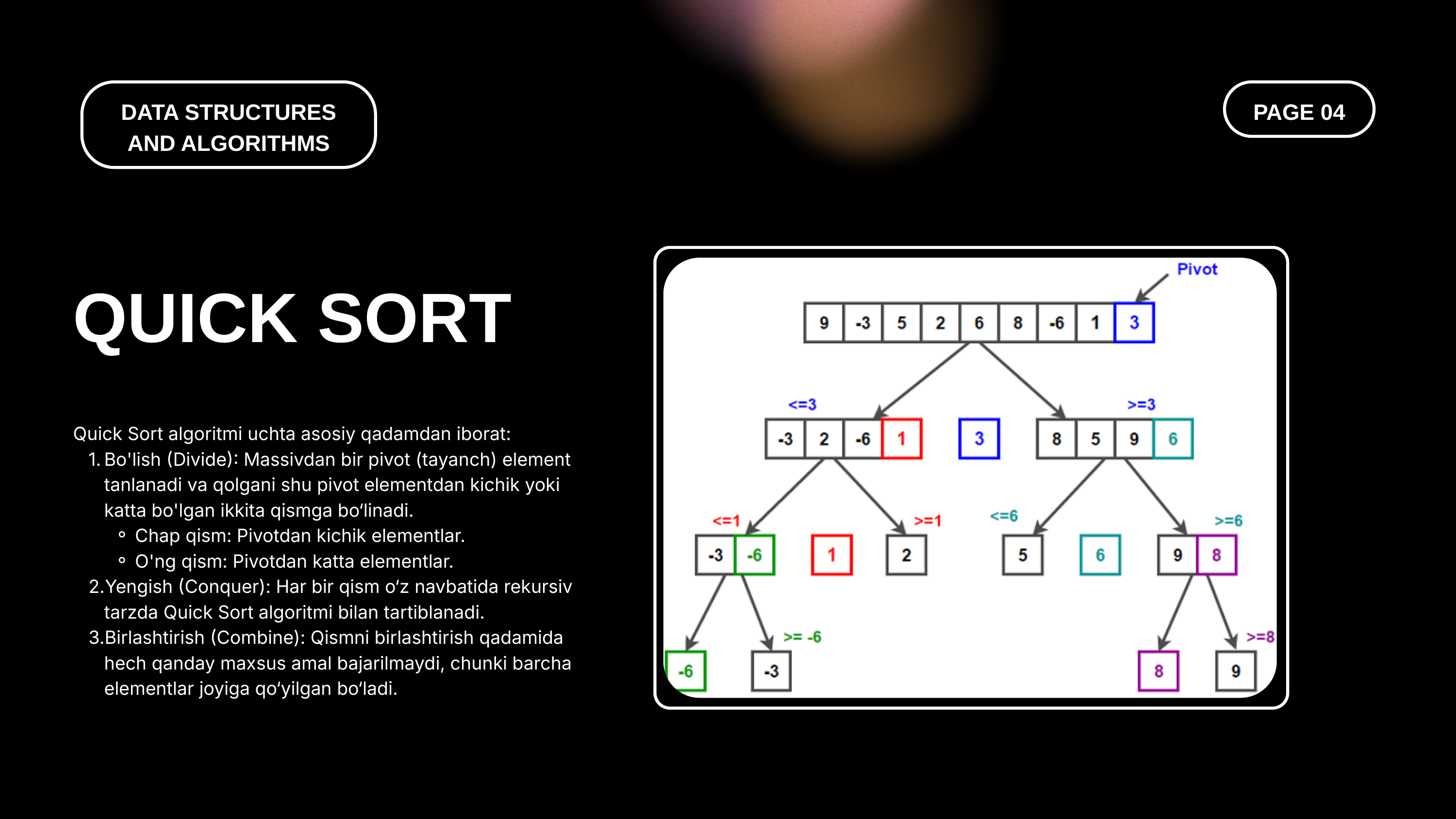

DATA STRUCTURES AND ALGORITHMS

PAGE 04

QUICK SORT
Quick Sort algoritmi uchta asosiy qadamdan iborat:
Bo'lish (Divide): Massivdan bir pivot (tayanch) element tanlanadi va qolgani shu pivot elementdan kichik yoki katta bo'lgan ikkita qismga bo‘linadi.
Chap qism: Pivotdan kichik elementlar.
O'ng qism: Pivotdan katta elementlar.
Yengish (Conquer): Har bir qism o‘z navbatida rekursiv tarzda Quick Sort algoritmi bilan tartiblanadi.
Birlashtirish (Combine): Qismni birlashtirish qadamida hech qanday maxsus amal bajarilmaydi, chunki barcha elementlar joyiga qo‘yilgan bo‘ladi.